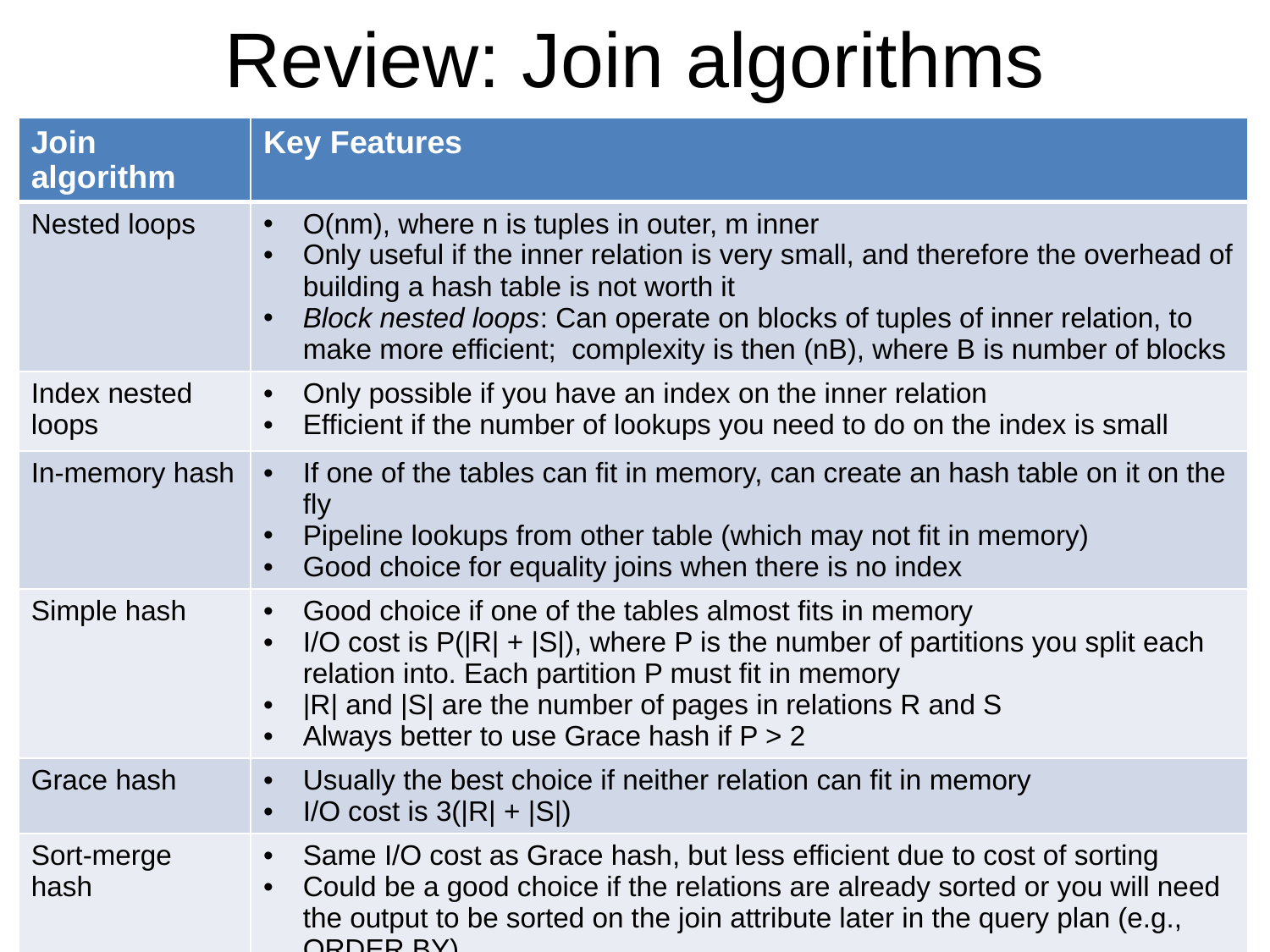

# Review: Join algorithms
| Join algorithm | Key Features |
| --- | --- |
| Nested loops | O(nm), where n is tuples in outer, m inner Only useful if the inner relation is very small, and therefore the overhead of building a hash table is not worth it Block nested loops: Can operate on blocks of tuples of inner relation, to make more efficient; complexity is then (nB), where B is number of blocks |
| Index nested loops | Only possible if you have an index on the inner relation Efficient if the number of lookups you need to do on the index is small |
| In-memory hash | If one of the tables can fit in memory, can create an hash table on it on the fly Pipeline lookups from other table (which may not fit in memory) Good choice for equality joins when there is no index |
| Simple hash | Good choice if one of the tables almost fits in memory I/O cost is P(|R| + |S|), where P is the number of partitions you split each relation into. Each partition P must fit in memory |R| and |S| are the number of pages in relations R and S Always better to use Grace hash if P > 2 |
| Grace hash | Usually the best choice if neither relation can fit in memory I/O cost is 3(|R| + |S|) |
| Sort-merge hash | Same I/O cost as Grace hash, but less efficient due to cost of sorting Could be a good choice if the relations are already sorted or you will need the output to be sorted on the join attribute later in the query plan (e.g., ORDER BY) |